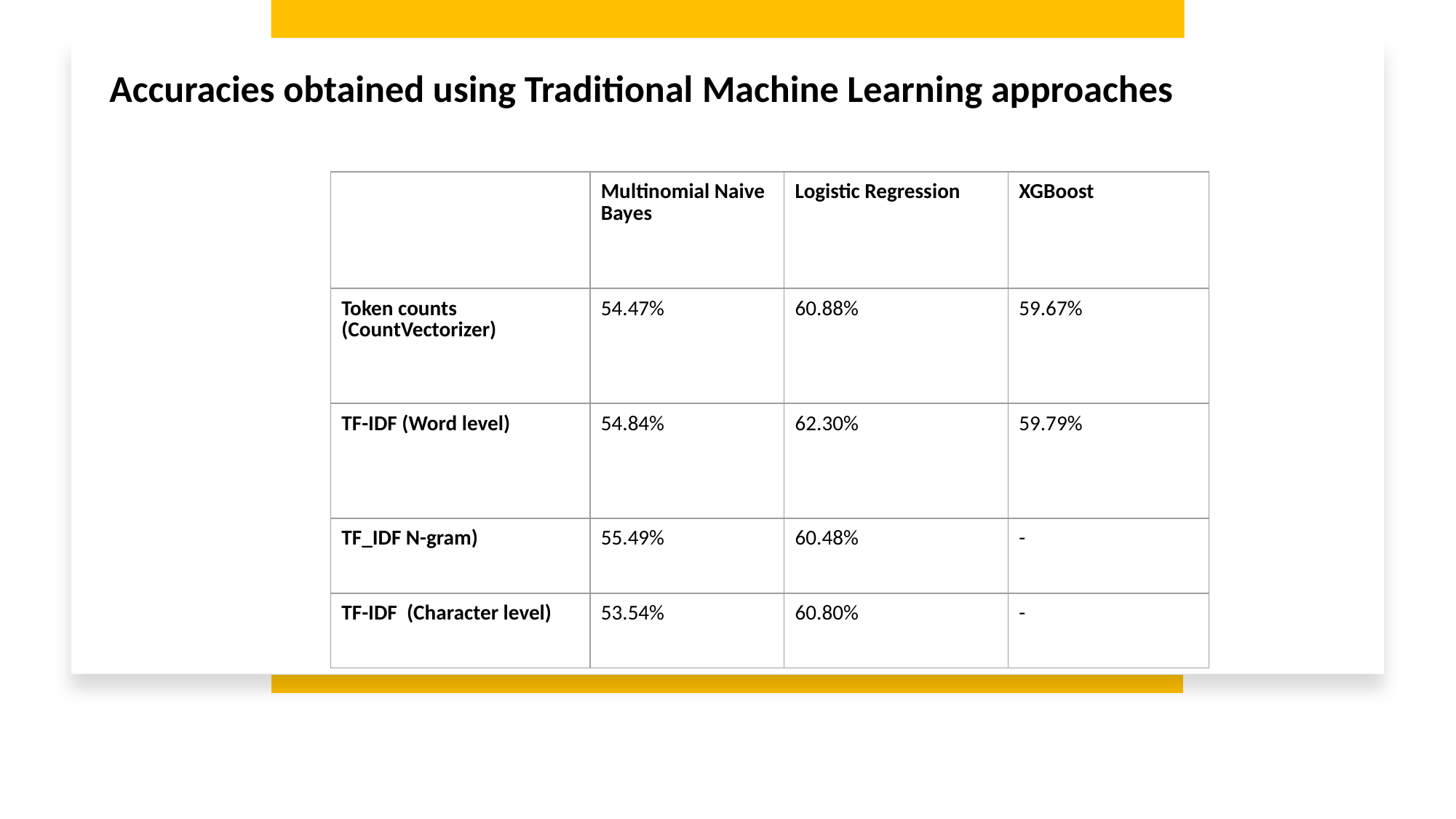

Accuracies obtained using Traditional Machine Learning approaches
|  | Multinomial Naive Bayes | Logistic Regression | XGBoost |
| --- | --- | --- | --- |
| Token counts (CountVectorizer) | 54.47% | 60.88% | 59.67% |
| TF-IDF (Word level) | 54.84% | 62.30% | 59.79% |
| TF\_IDF N-gram) | 55.49% | 60.48% | - |
| TF-IDF (Character level) | 53.54% | 60.80% | - |